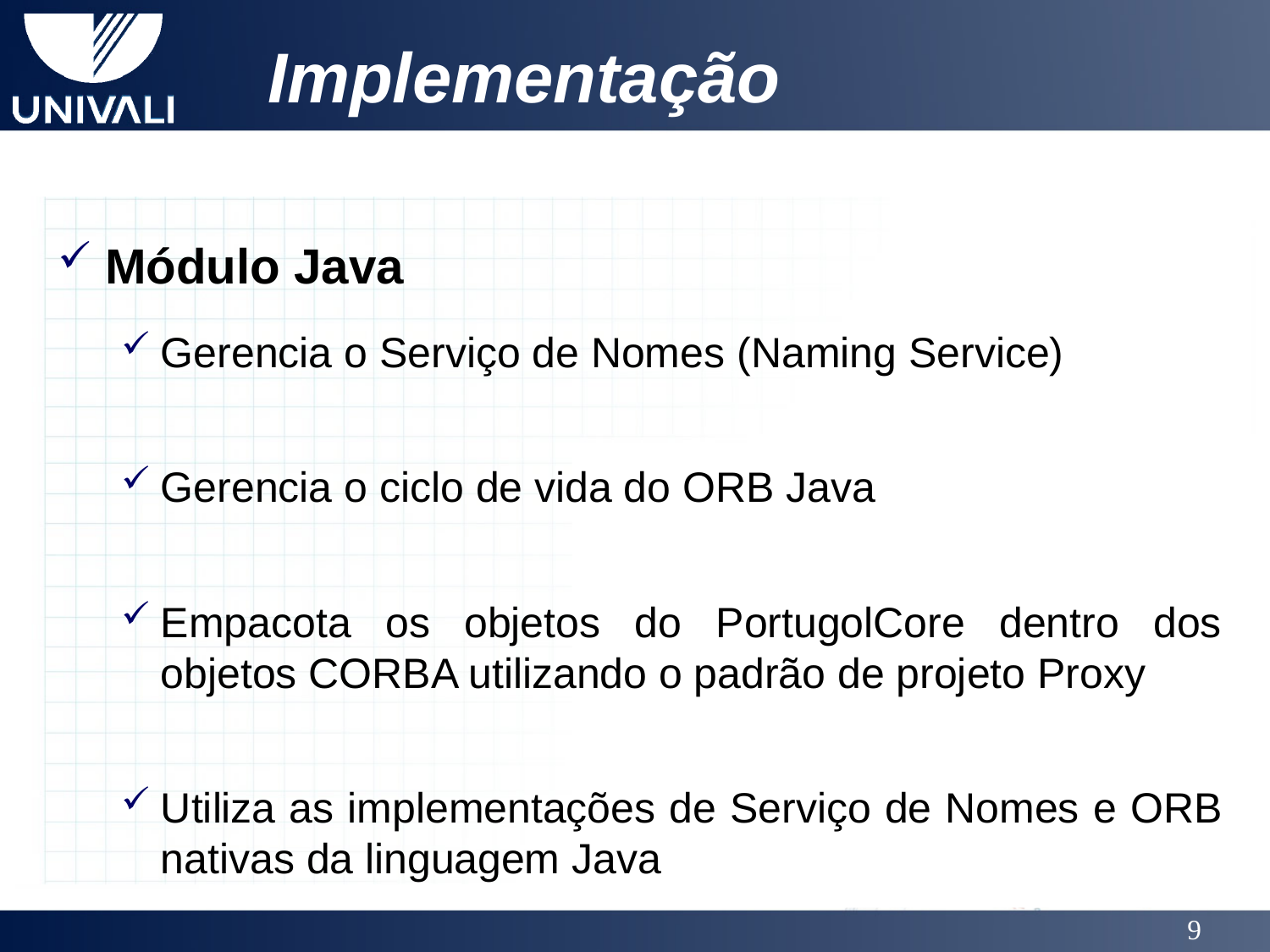

# Implementação
Módulo Java
Gerencia o Serviço de Nomes (Naming Service)

Gerencia o ciclo de vida do ORB Java

Empacota os objetos do PortugolCore dentro dos objetos CORBA utilizando o padrão de projeto Proxy

Utiliza as implementações de Serviço de Nomes e ORB nativas da linguagem Java